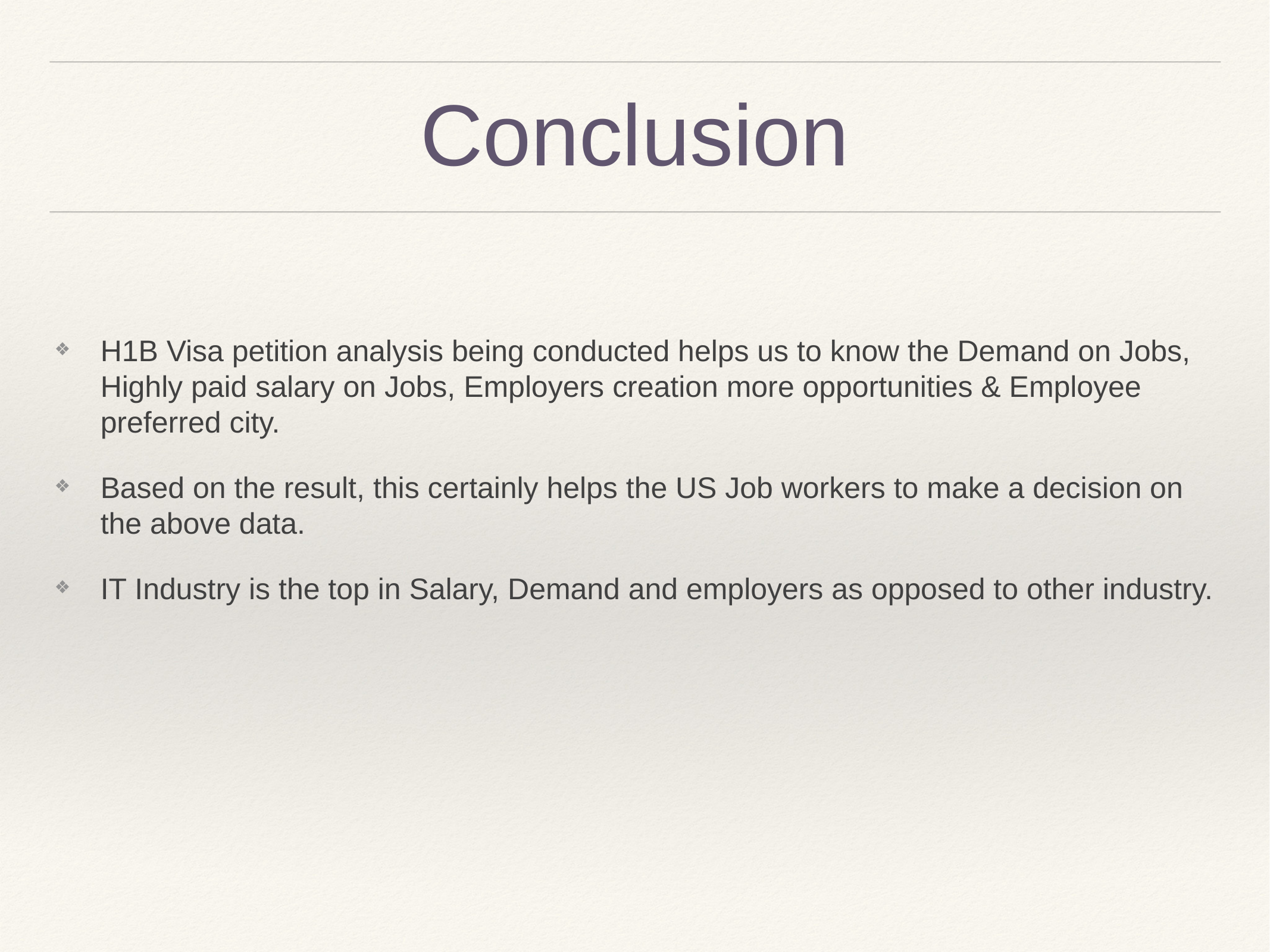

# Conclusion
H1B Visa petition analysis being conducted helps us to know the Demand on Jobs, Highly paid salary on Jobs, Employers creation more opportunities & Employee preferred city.
Based on the result, this certainly helps the US Job workers to make a decision on the above data.
IT Industry is the top in Salary, Demand and employers as opposed to other industry.